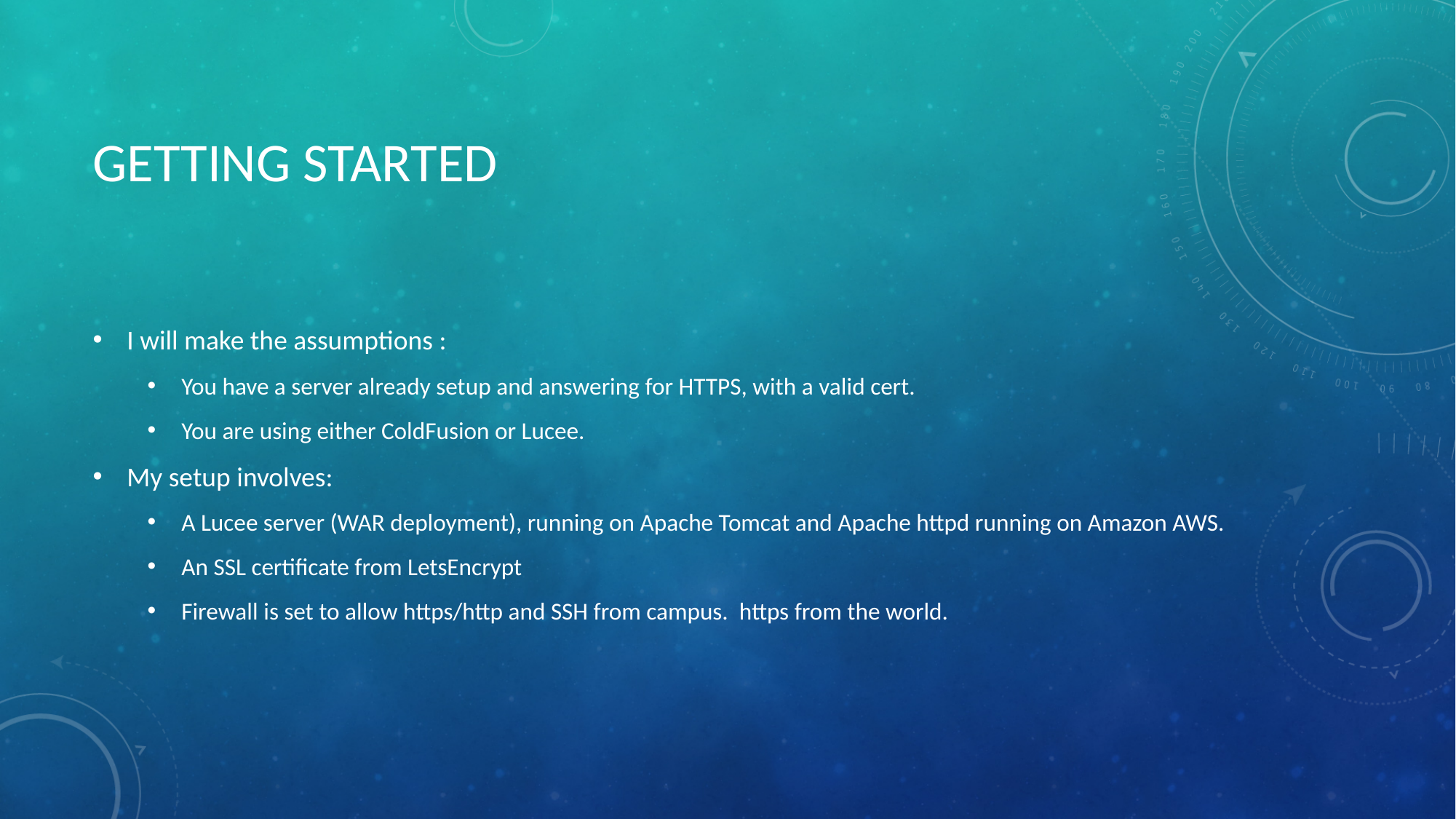

# Getting Started
I will make the assumptions :
You have a server already setup and answering for HTTPS, with a valid cert.
You are using either ColdFusion or Lucee.
My setup involves:
A Lucee server (WAR deployment), running on Apache Tomcat and Apache httpd running on Amazon AWS.
An SSL certificate from LetsEncrypt
Firewall is set to allow https/http and SSH from campus.  https from the world.